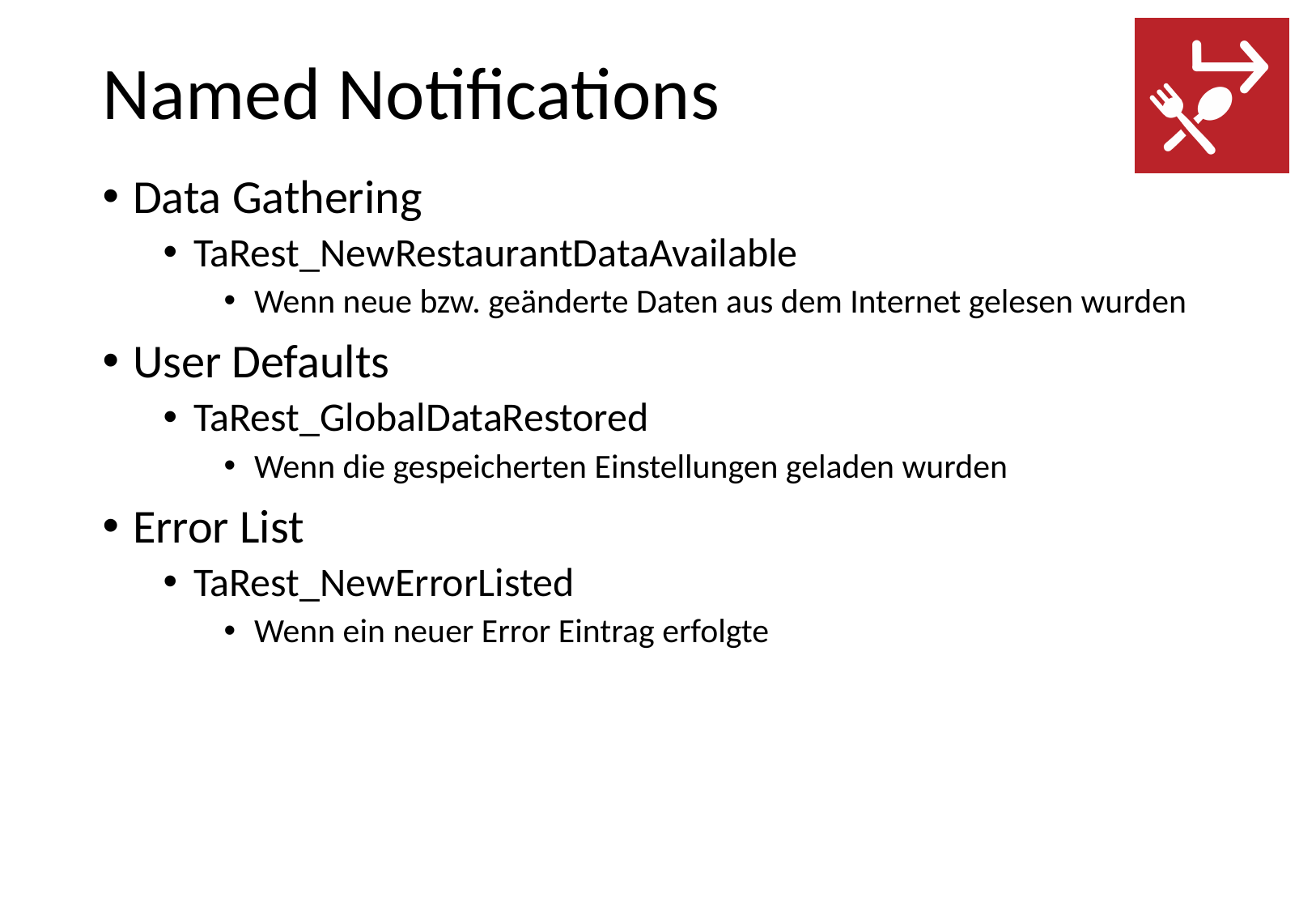

# Named Notifications
Data Gathering
TaRest_NewRestaurantDataAvailable
Wenn neue bzw. geänderte Daten aus dem Internet gelesen wurden
User Defaults
TaRest_GlobalDataRestored
Wenn die gespeicherten Einstellungen geladen wurden
Error List
TaRest_NewErrorListed
Wenn ein neuer Error Eintrag erfolgte